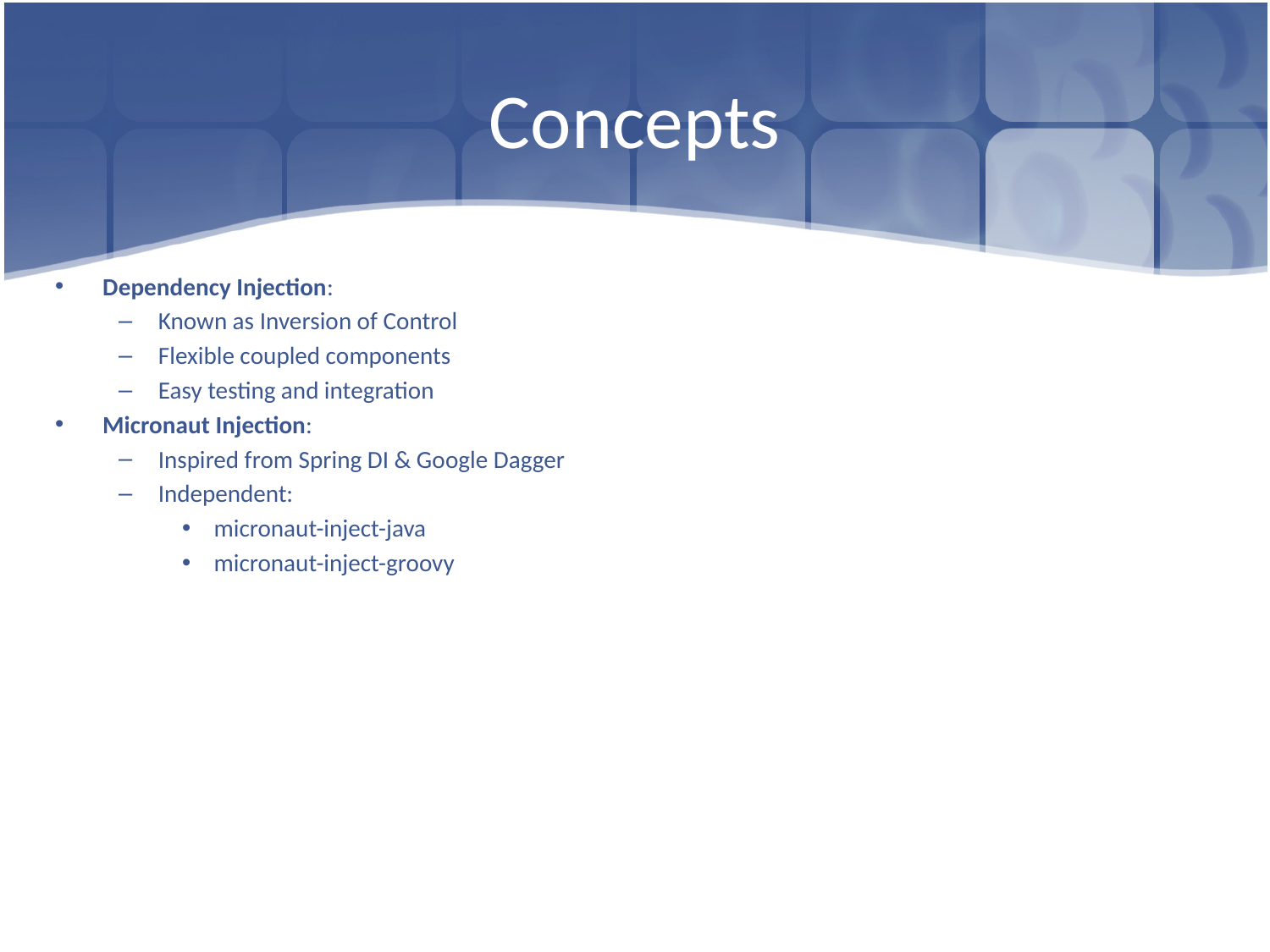

# Concepts
Dependency Injection:
Known as Inversion of Control
Flexible coupled components
Easy testing and integration
Micronaut Injection:
Inspired from Spring DI & Google Dagger
Independent:
micronaut-inject-java
micronaut-inject-groovy